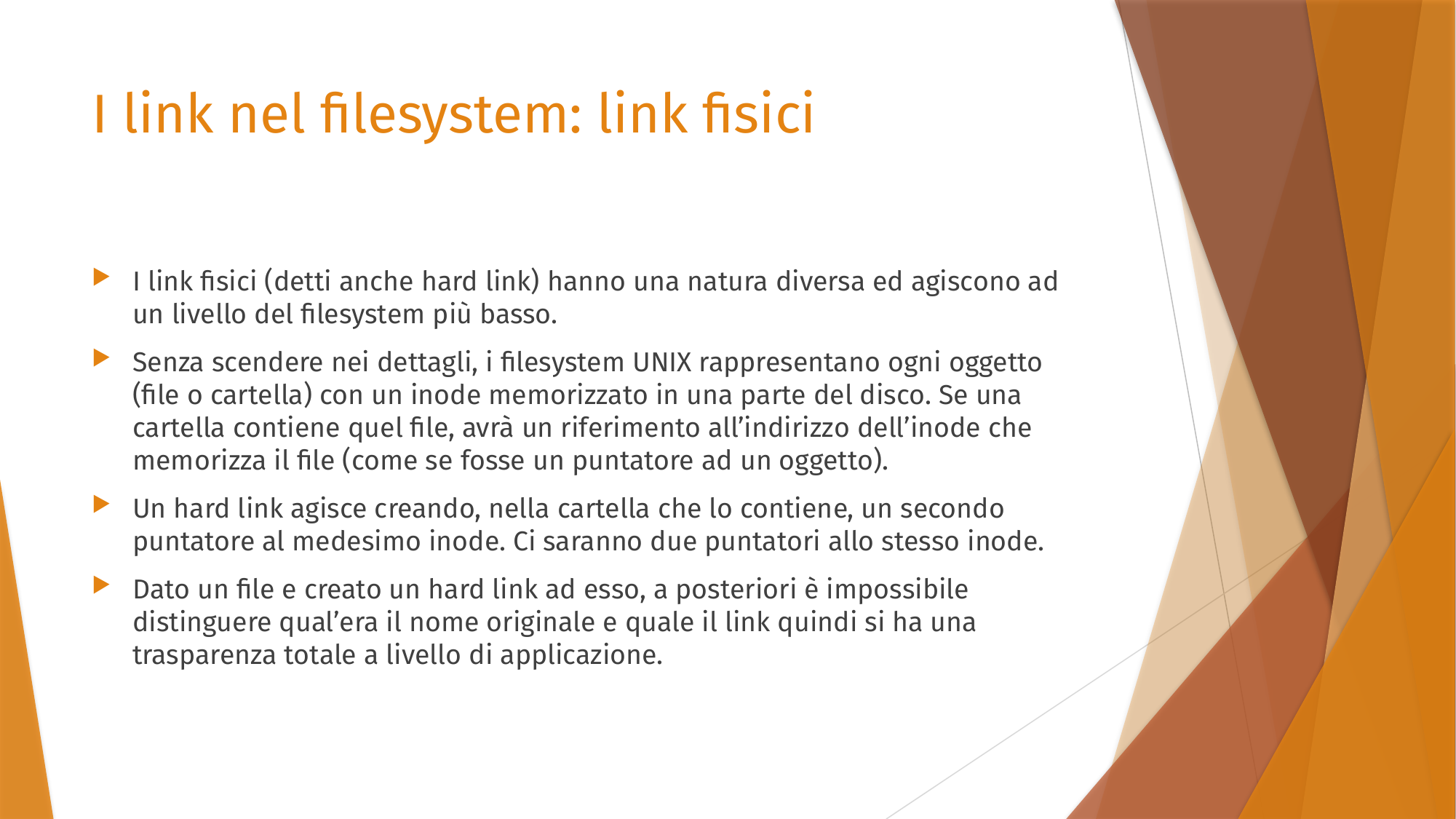

# I link nel filesystem: link fisici
I link fisici (detti anche hard link) hanno una natura diversa ed agiscono ad un livello del filesystem più basso.
Senza scendere nei dettagli, i filesystem UNIX rappresentano ogni oggetto (file o cartella) con un inode memorizzato in una parte del disco. Se una cartella contiene quel file, avrà un riferimento all’indirizzo dell’inode che memorizza il file (come se fosse un puntatore ad un oggetto).
Un hard link agisce creando, nella cartella che lo contiene, un secondo puntatore al medesimo inode. Ci saranno due puntatori allo stesso inode.
Dato un file e creato un hard link ad esso, a posteriori è impossibile distinguere qual’era il nome originale e quale il link quindi si ha una trasparenza totale a livello di applicazione.